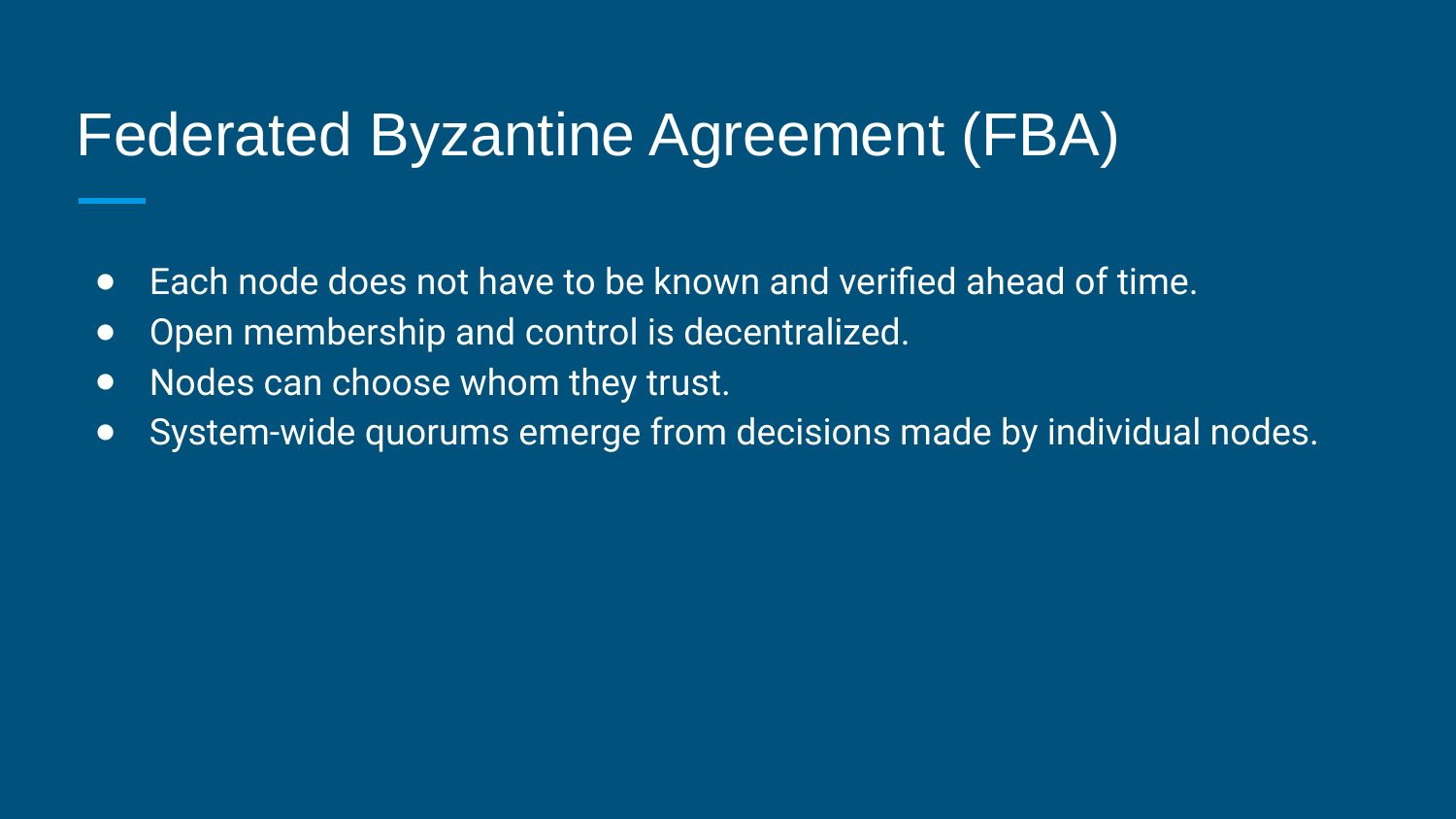

# Federated Byzantine Agreement (FBA)
Each node does not have to be known and verified ahead of time.
Open membership and control is decentralized.
Nodes can choose whom they trust.
System-wide quorums emerge from decisions made by individual nodes.